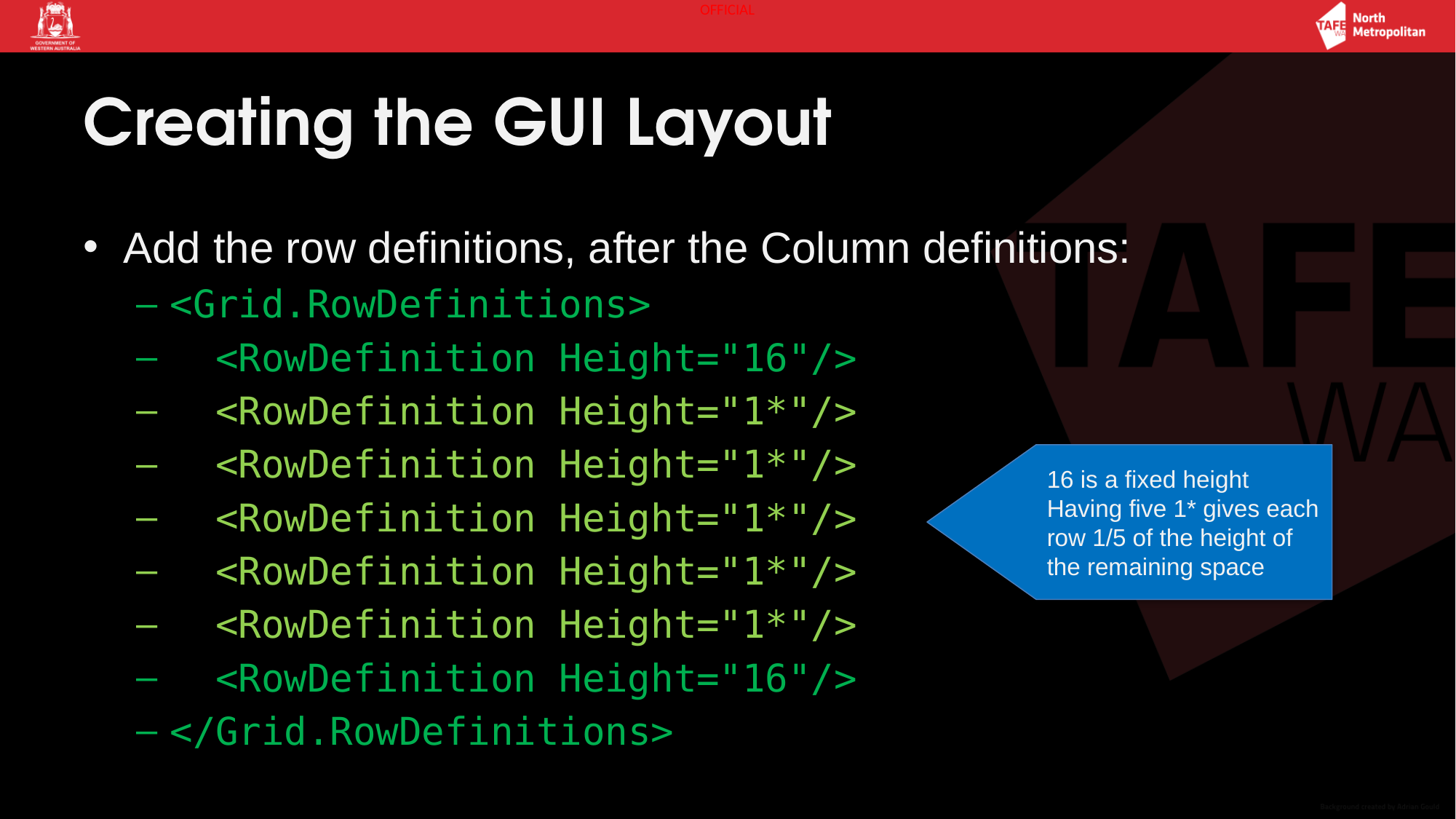

# Creating the GUI Layout
Add the row definitions, after the Column definitions:
<Grid.RowDefinitions>
  <RowDefinition Height="16"/>
  <RowDefinition Height="1*"/>
  <RowDefinition Height="1*"/>
  <RowDefinition Height="1*"/>
  <RowDefinition Height="1*"/>
  <RowDefinition Height="1*"/>
  <RowDefinition Height="16"/>
</Grid.RowDefinitions>
16 is a fixed height
Having five 1* gives each row 1/5 of the height of the remaining space